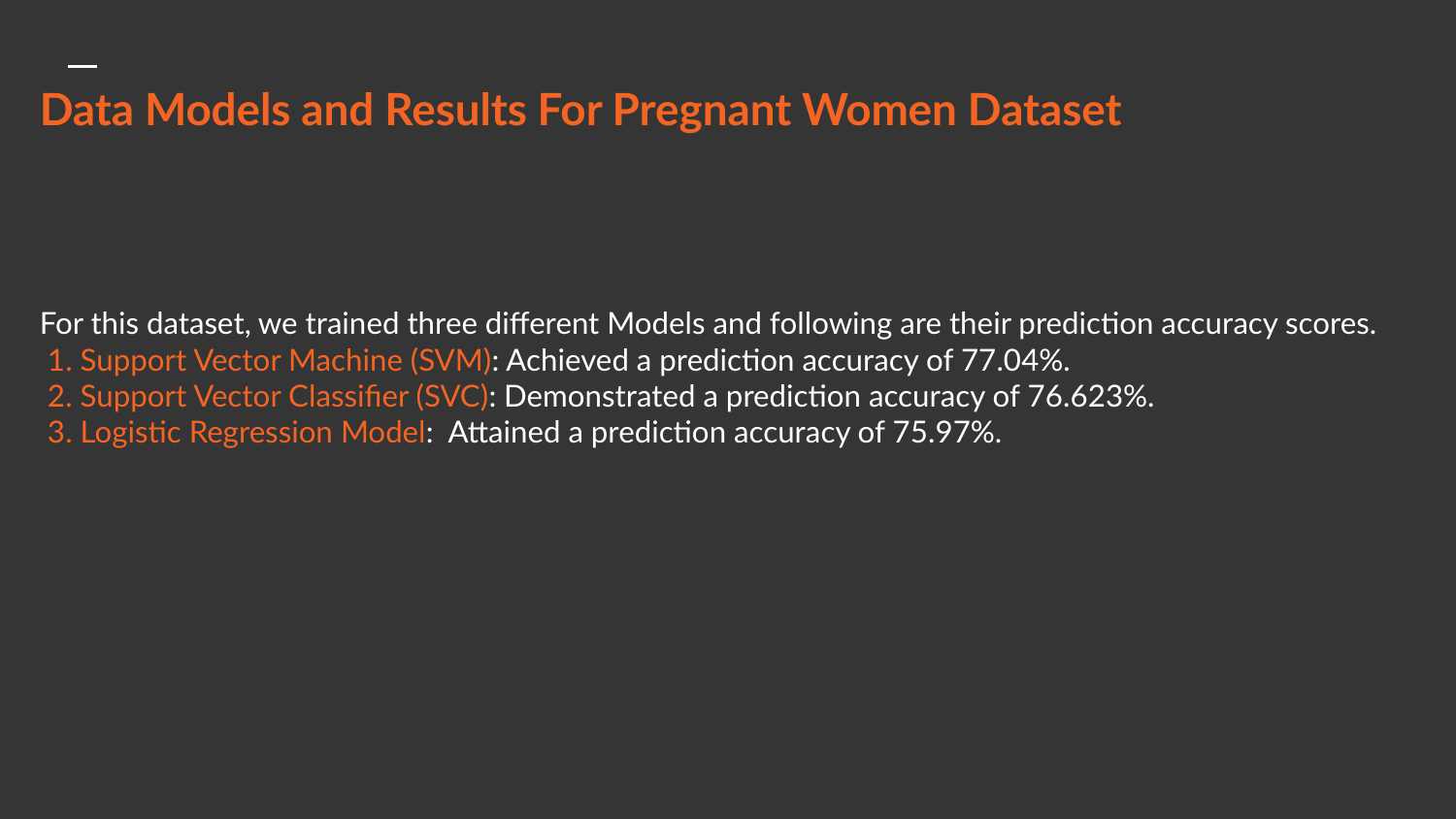

Data Models and Results For Pregnant Women Dataset

For this dataset, we trained three different Models and following are their prediction accuracy scores.
 1. Support Vector Machine (SVM): Achieved a prediction accuracy of 77.04%.
 2. Support Vector Classifier (SVC): Demonstrated a prediction accuracy of 76.623%.
 3. Logistic Regression Model:  Attained a prediction accuracy of 75.97%.